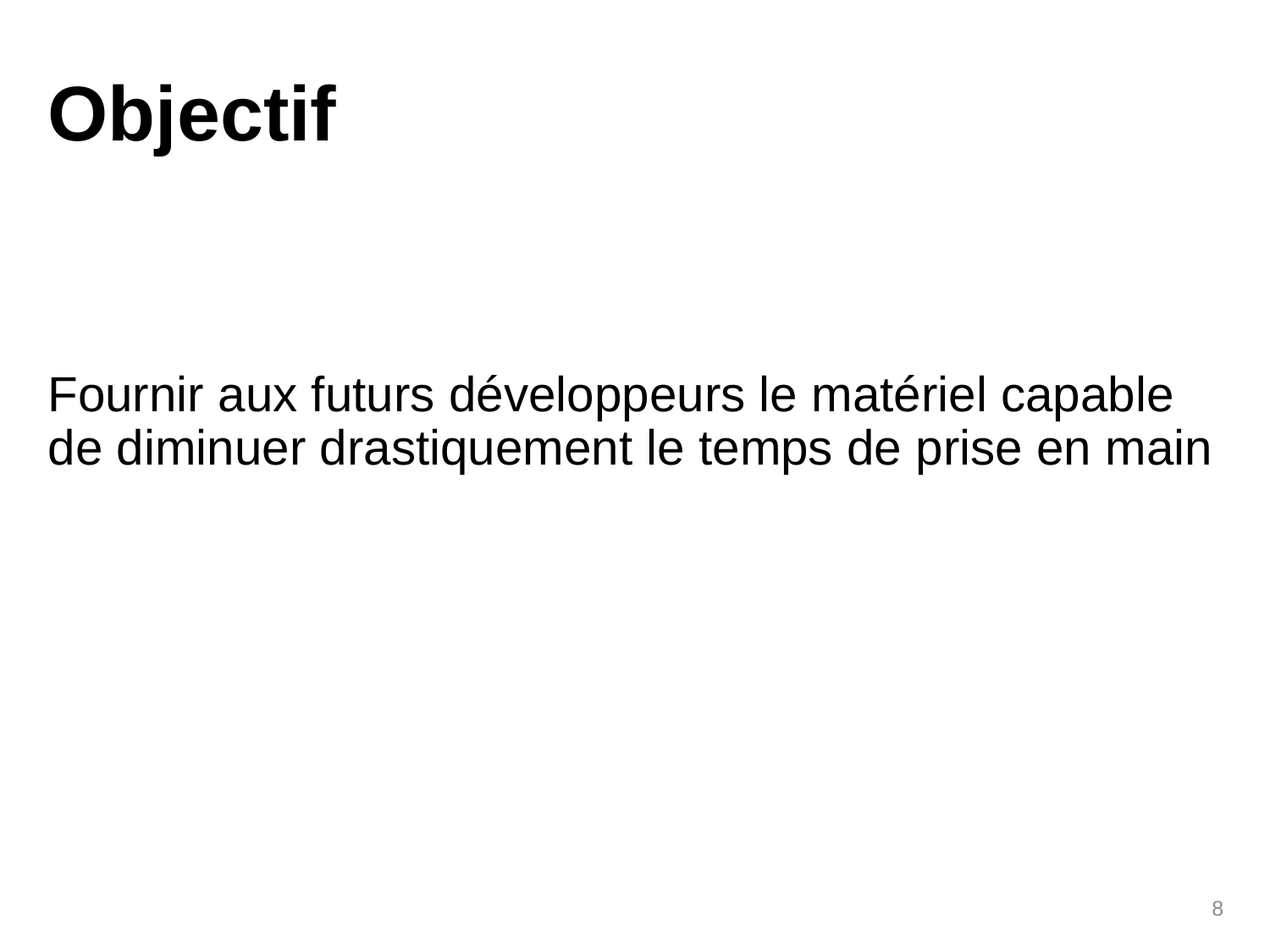

# Objectif
Fournir aux futurs développeurs le matériel capable de diminuer drastiquement le temps de prise en main
8